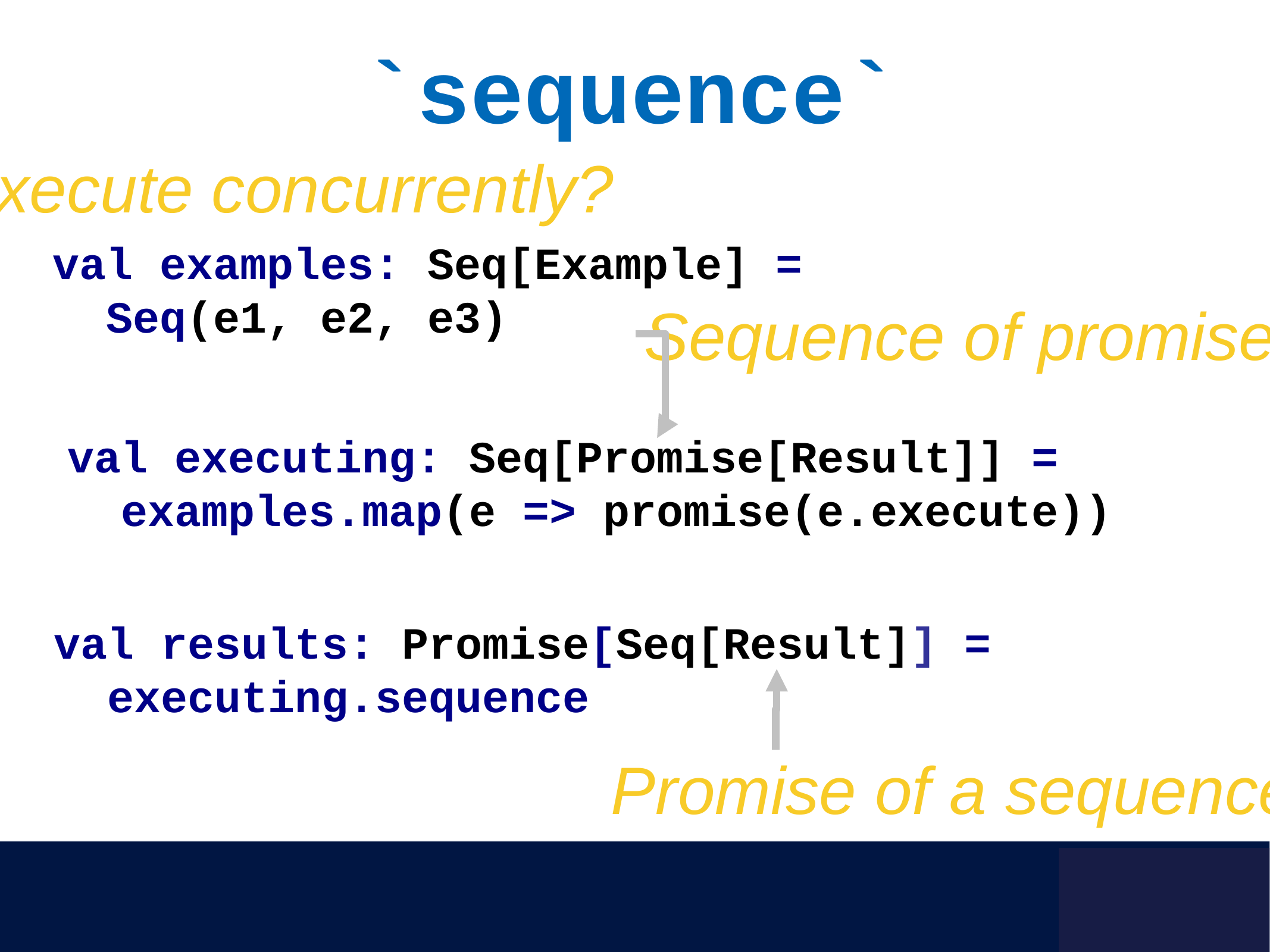

`sequence`
Execute concurrently?
val examples: Seq[Example] =
  Seq(e1, e2, e3)
Sequence of promises
val executing: Seq[Promise[Result]] =
  examples.map(e => promise(e.execute))
val results: Promise[Seq[Result]] =
  executing.sequence
Promise of a sequence